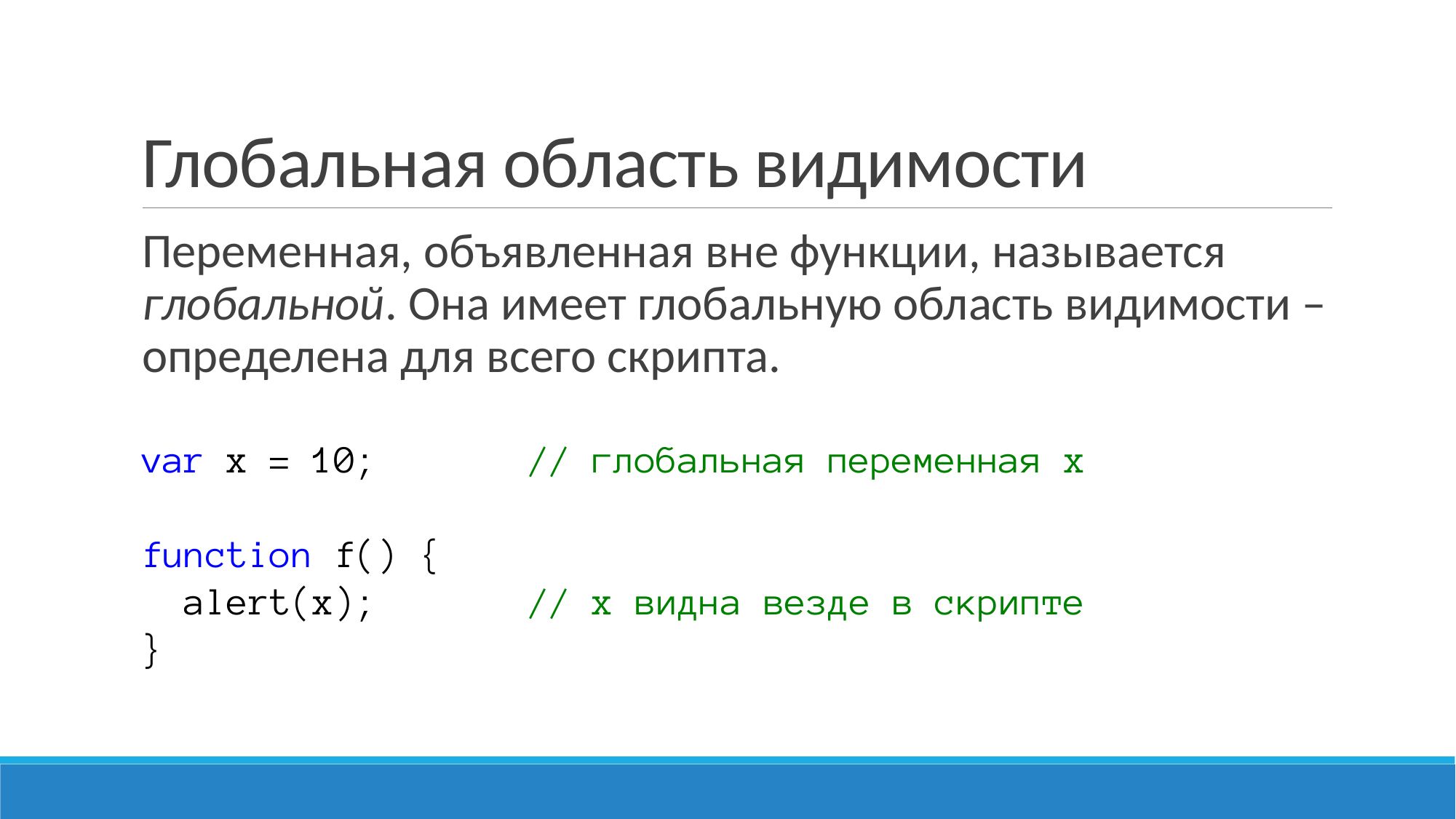

# Глобальная область видимости
Переменная, объявленная вне функции, называется глобальной. Она имеет глобальную область видимости – определена для всего скрипта.

var x = 10;       // глобальная переменная x

function f() {
  alert(x);       // x видна везде в скрипте
}